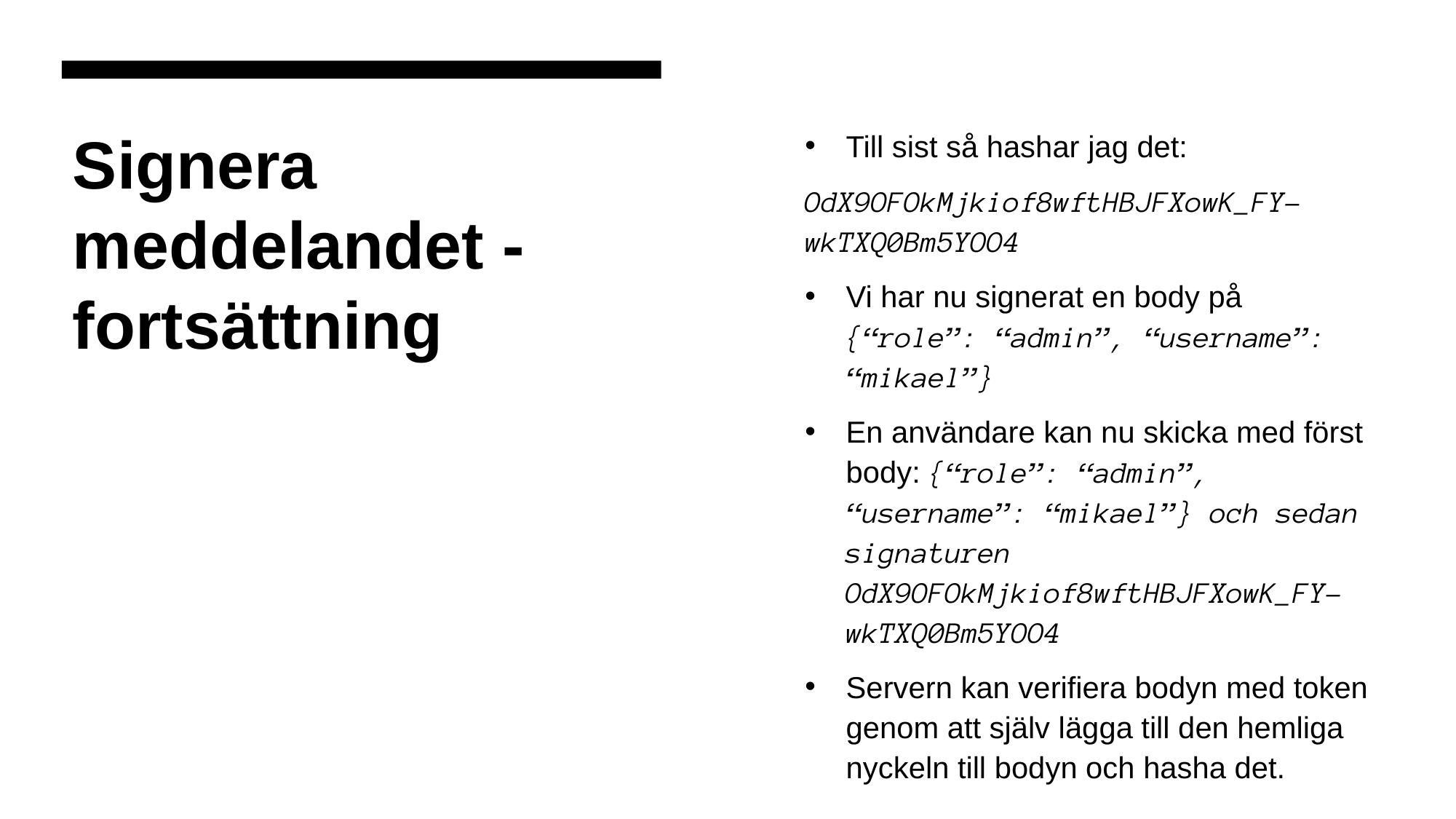

# Signera meddelandet - fortsättning
Till sist så hashar jag det:
OdX9OFOkMjkiof8wftHBJFXowK_FY-wkTXQ0Bm5YOO4
Vi har nu signerat en body på {“role”: “admin”, “username”: “mikael”}
En användare kan nu skicka med först body: {“role”: “admin”, “username”: “mikael”} och sedan signaturen OdX9OFOkMjkiof8wftHBJFXowK_FY-wkTXQ0Bm5YOO4
Servern kan verifiera bodyn med token genom att själv lägga till den hemliga nyckeln till bodyn och hasha det.